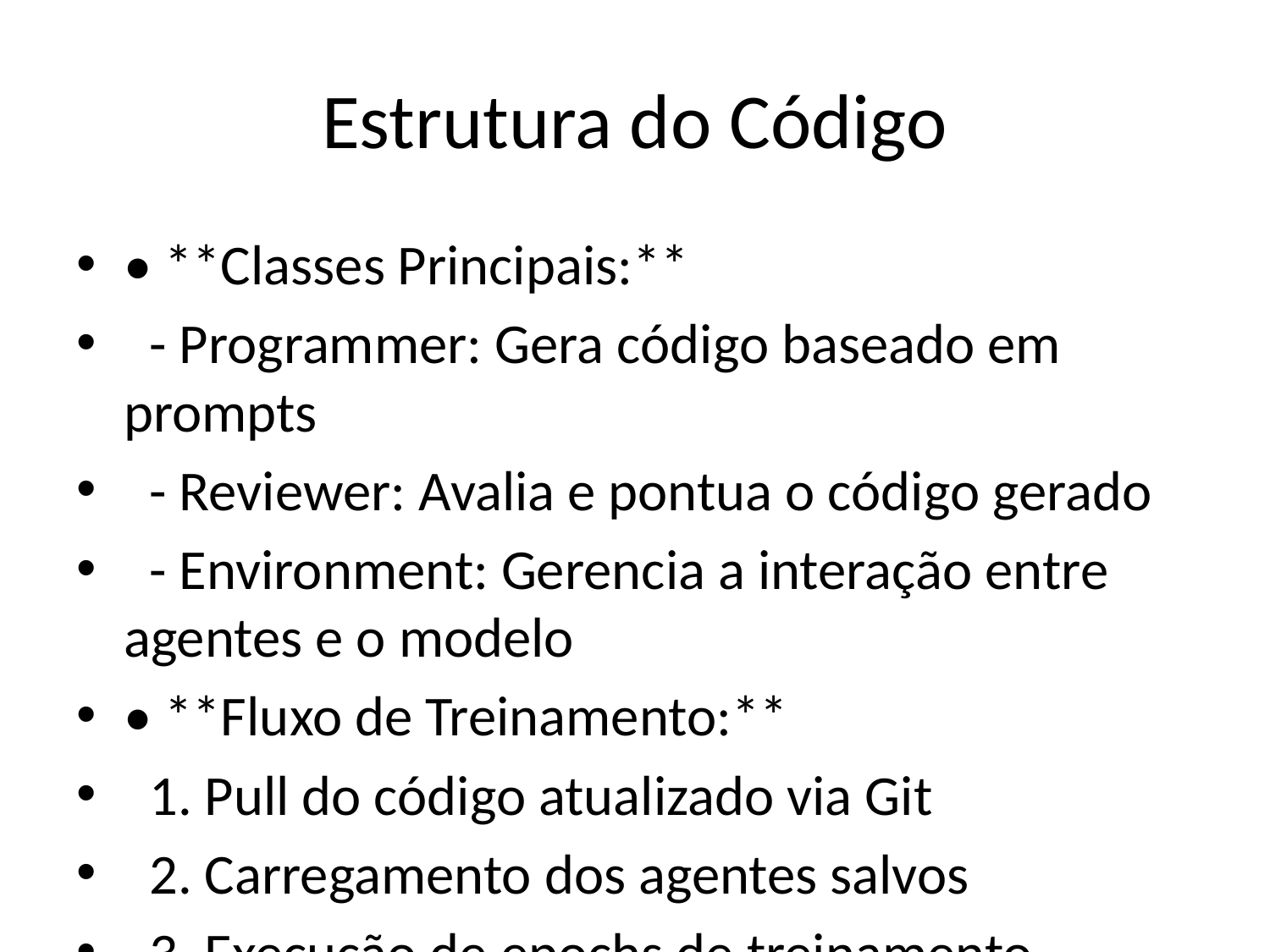

# Estrutura do Código
• **Classes Principais:**
  - Programmer: Gera código baseado em prompts
  - Reviewer: Avalia e pontua o código gerado
  - Environment: Gerencia a interação entre agentes e o modelo
• **Fluxo de Treinamento:**
  1. Pull do código atualizado via Git
  2. Carregamento dos agentes salvos
  3. Execução de epochs de treinamento
  4. Salvamento dos estados dos agentes após cada epoch